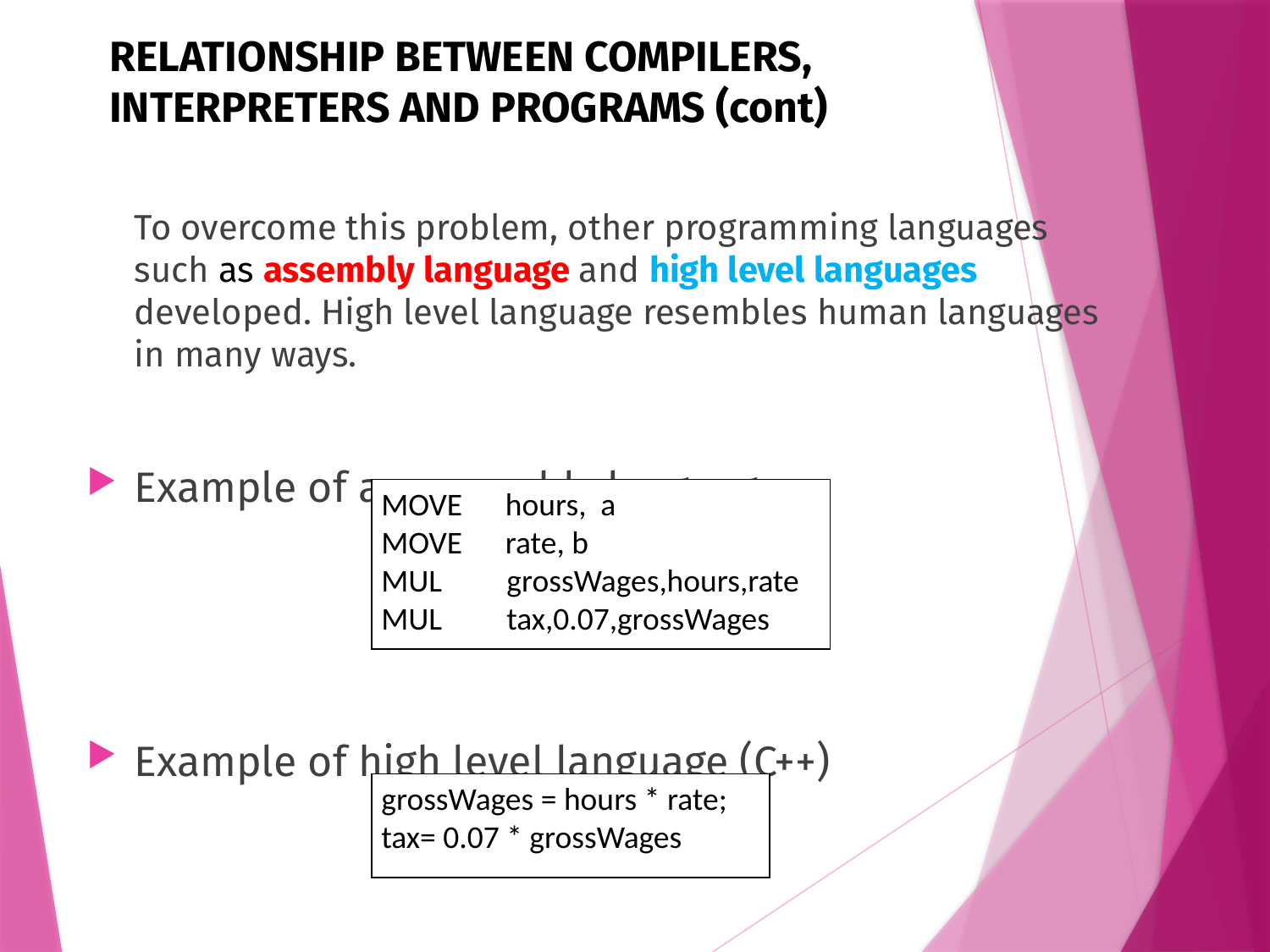

RELATIONSHIP BETWEEN COMPILERS, INTERPRETERS AND PROGRAMS (cont)

To overcome this problem, other programming languages such as assembly language and high level languages developed. High level language resembles human languages in many ways.

Example of an assembly language:

Example of high level language (C++)

MOVE      hours,  a
MOVE      rate, b
MUL         grossWages,hours,rate
MUL         tax,0.07,grossWages
grossWages = hours * rate;
tax= 0.07 * grossWages